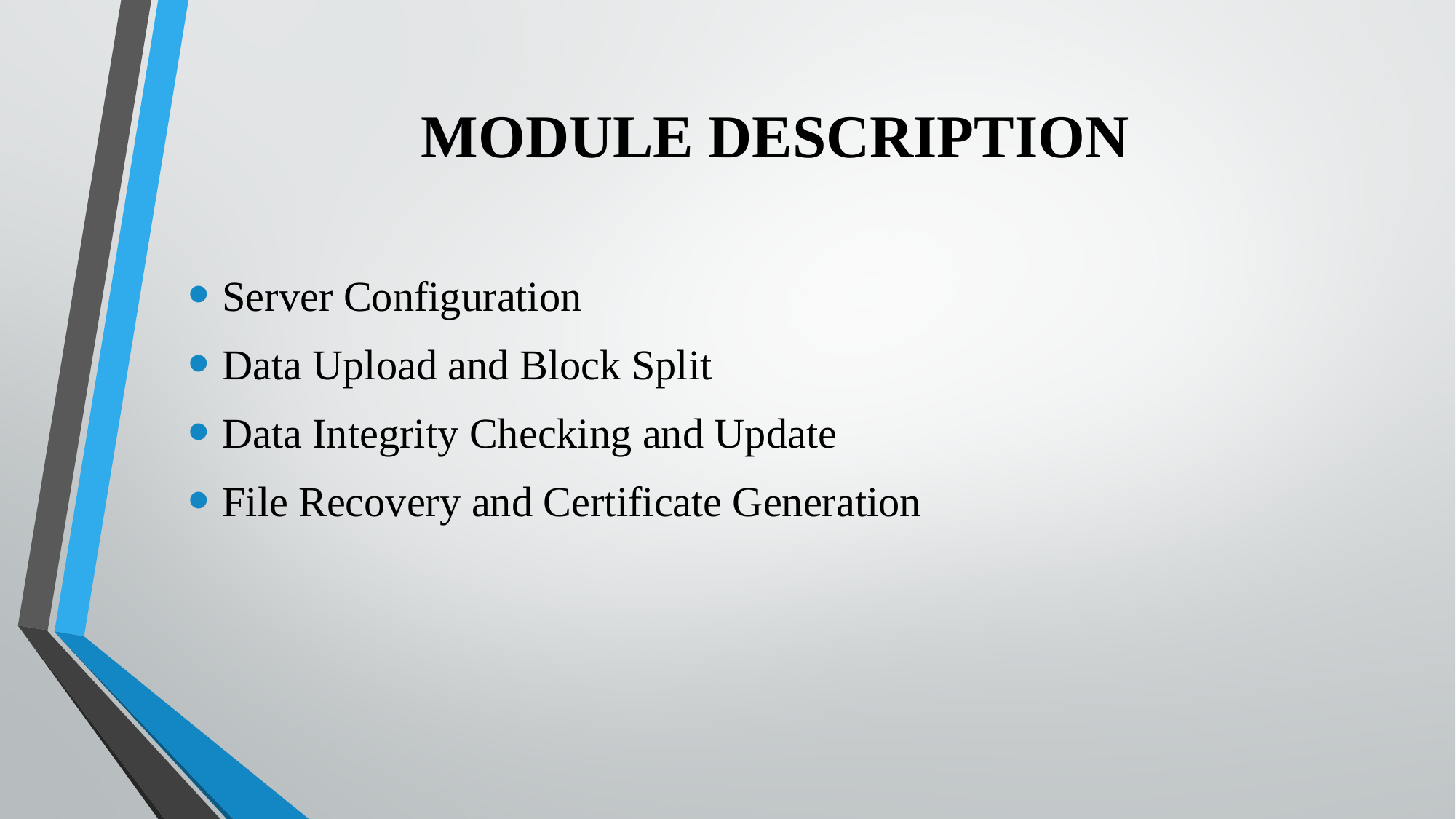

# MODULE DESCRIPTION
Server Configuration
Data Upload and Block Split
Data Integrity Checking and Update
File Recovery and Certificate Generation